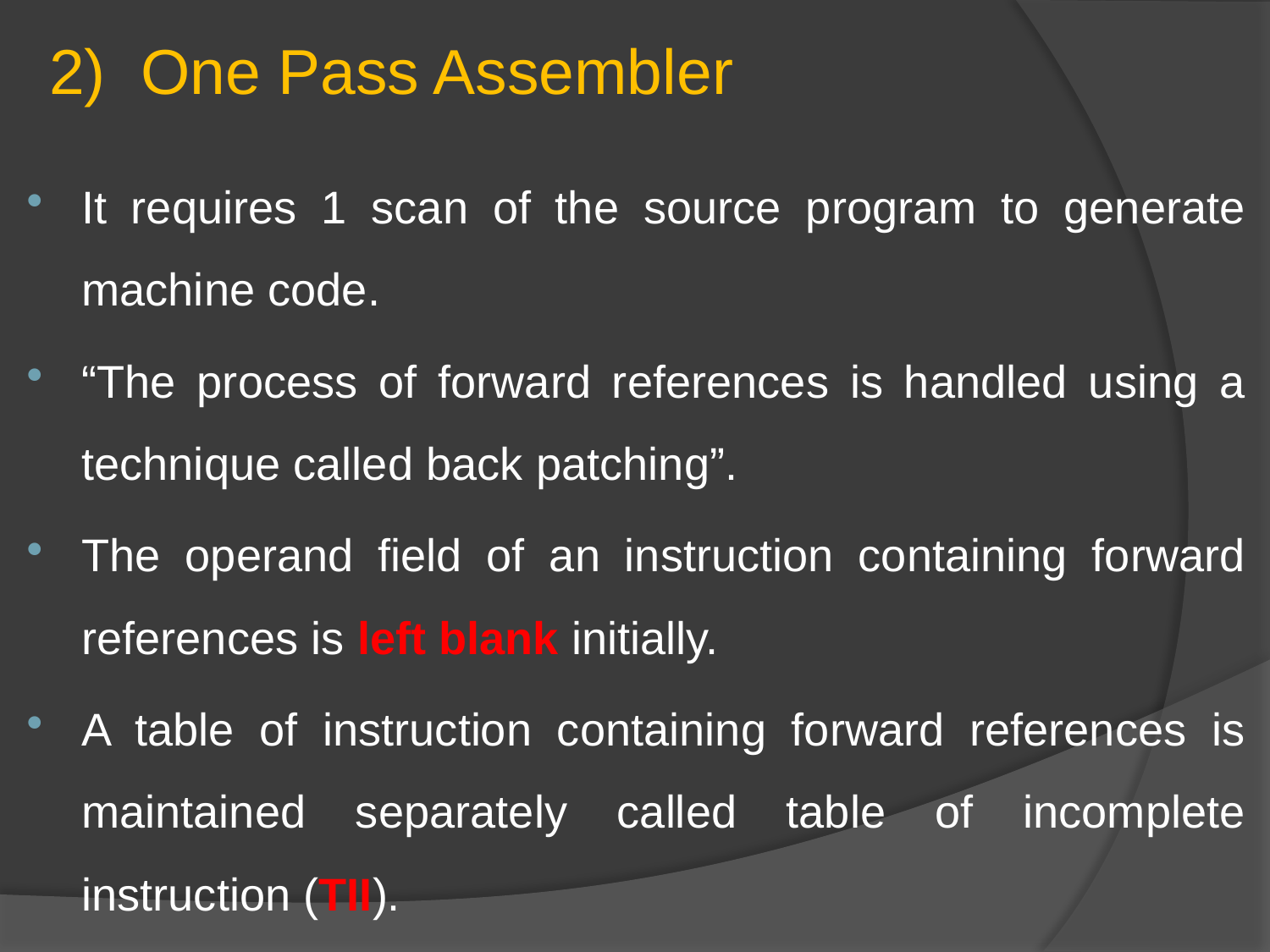

# 2)  One Pass Assembler
It requires 1 scan of the source program to generate machine code.
“The process of forward references is handled using a technique called back patching”.
The operand field of an instruction containing forward references is left blank initially.
A table of instruction containing forward references is maintained separately called table of incomplete instruction (TII).